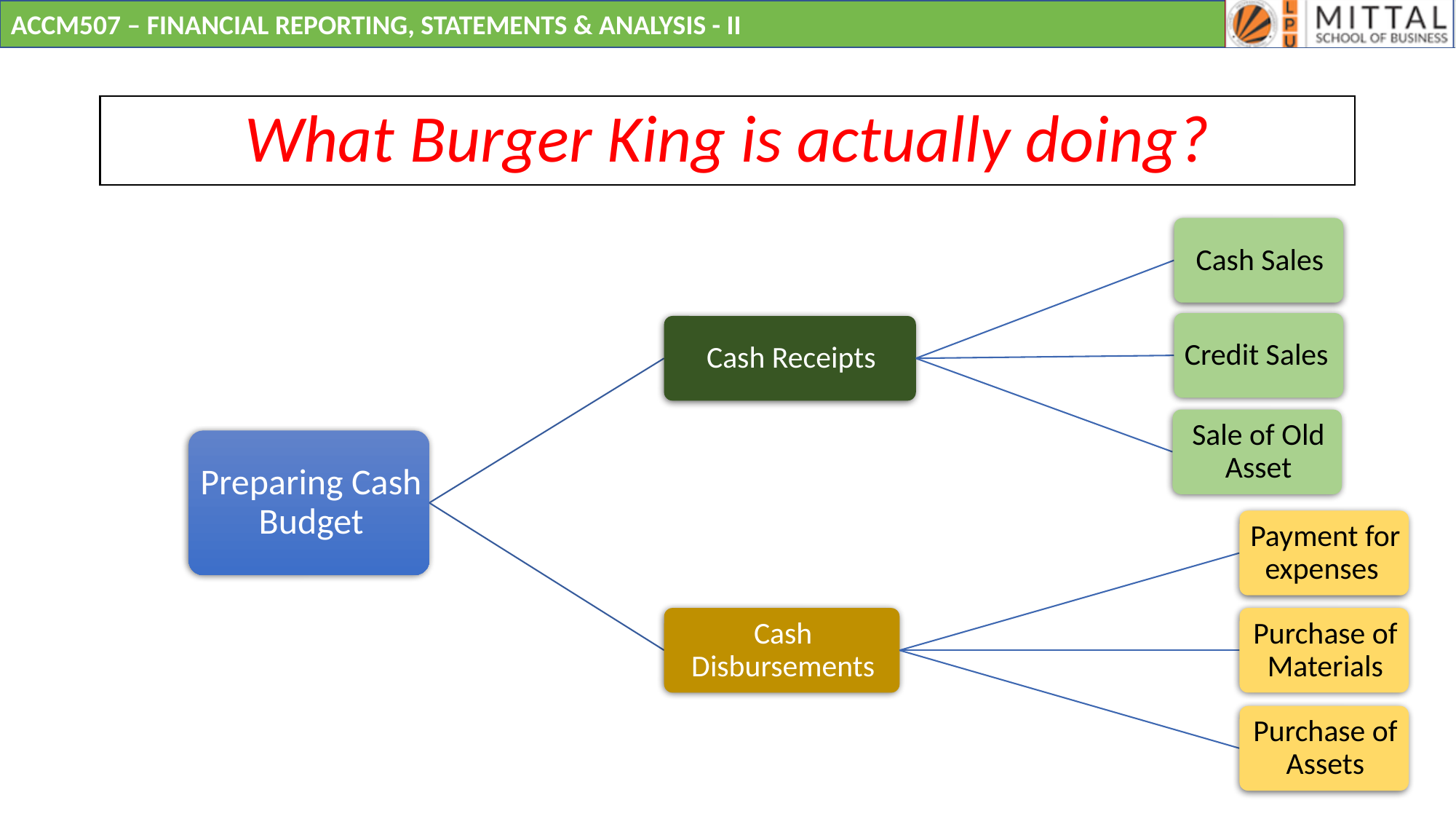

# What Burger King is actually doing?
Preparing Cash Budget

Cash Receipts

Cash Sales

Credit Sales

Sale of Old Asset

Cash Disbursements

Payment for expenses

Purchase of Materials

Purchase of Assets